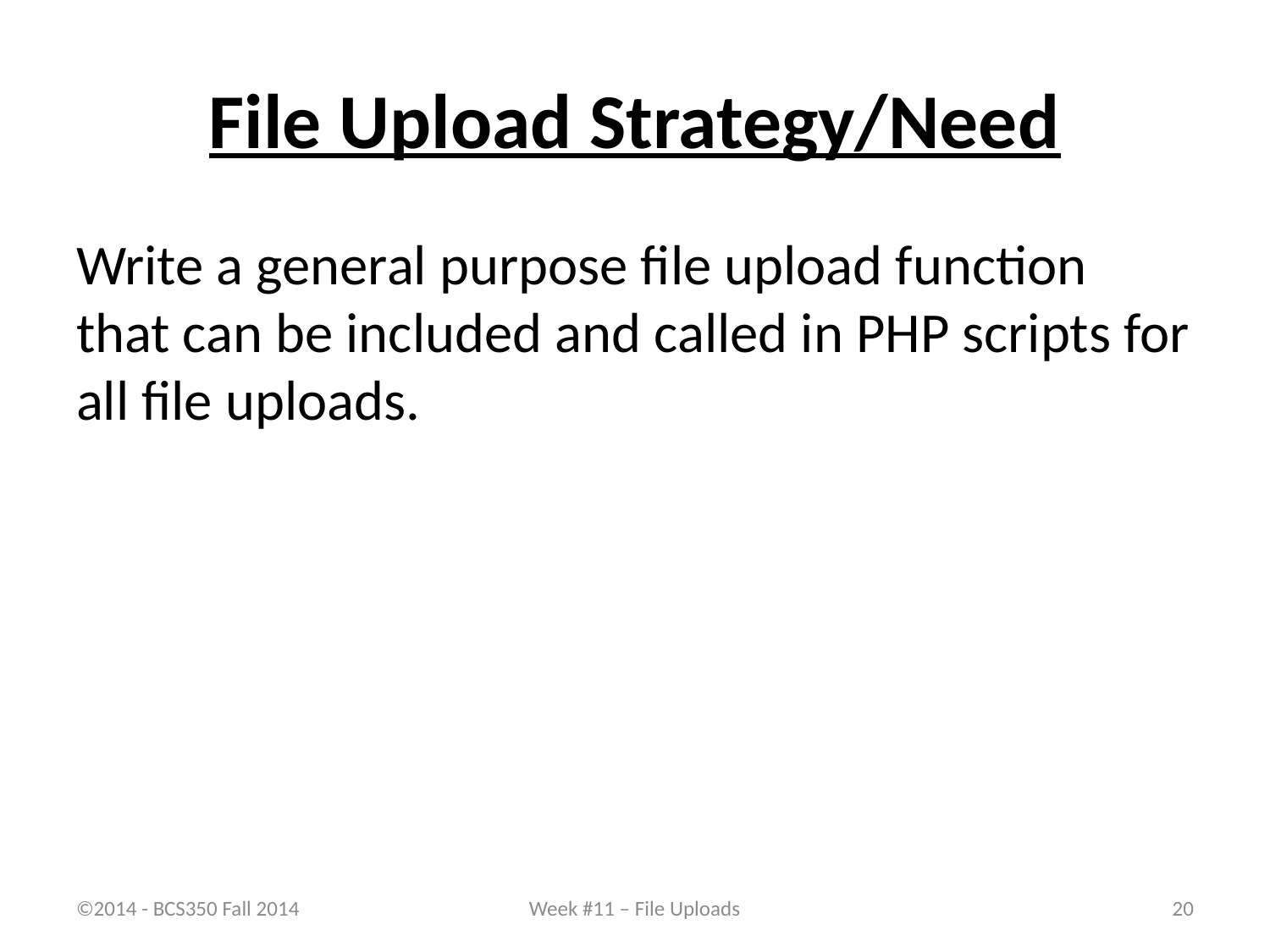

# File Upload Strategy/Need
Write a general purpose file upload function that can be included and called in PHP scripts for all file uploads.
©2014 - BCS350 Fall 2014
Week #11 – File Uploads
20